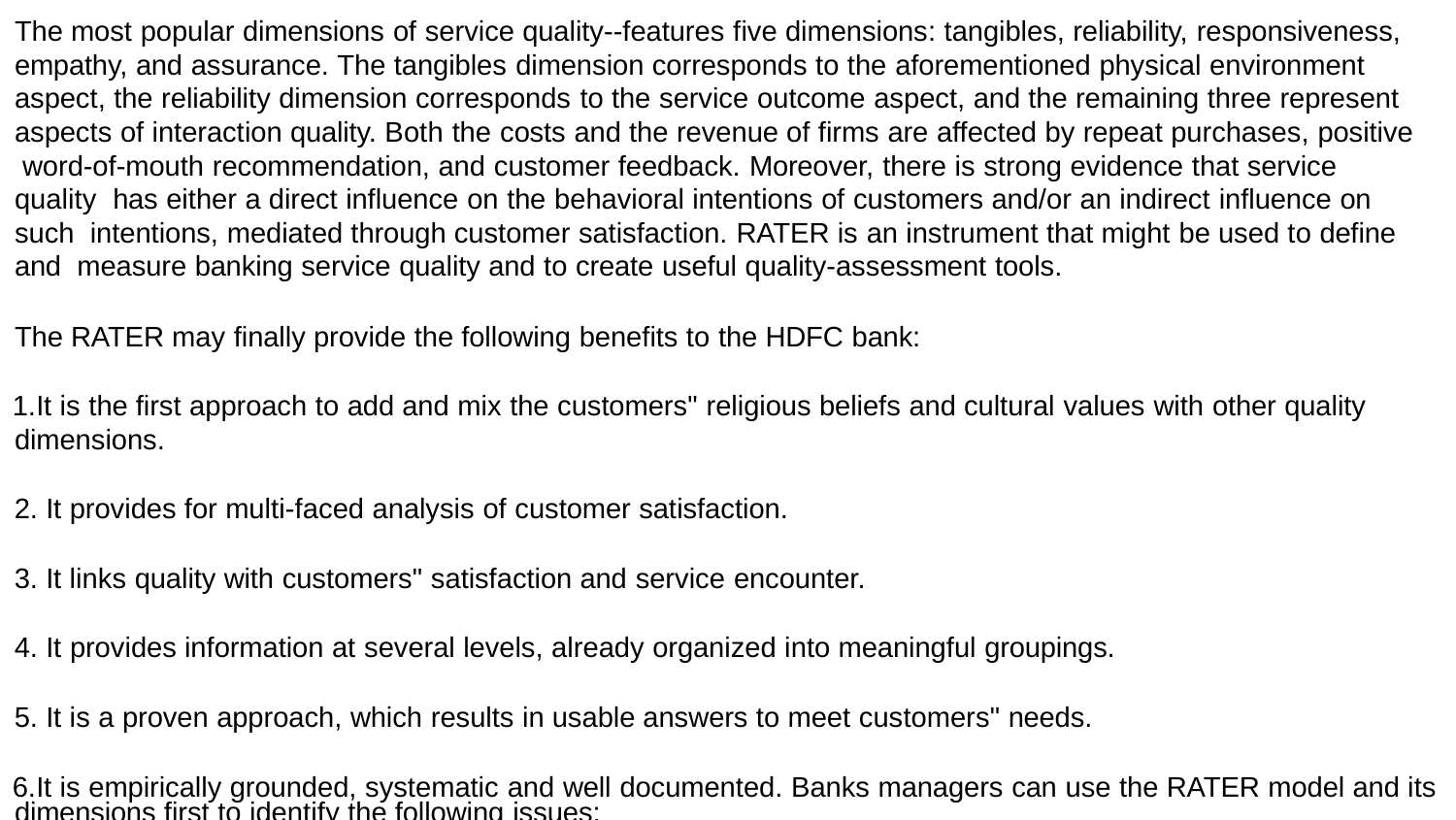

The most popular dimensions of service quality--features five dimensions: tangibles, reliability, responsiveness,  empathy, and assurance. The tangibles dimension corresponds to the aforementioned physical environment  aspect, the reliability dimension corresponds to the service outcome aspect, and the remaining three represent  aspects of interaction quality. Both the costs and the revenue of firms are affected by repeat purchases, positive  word-of-mouth recommendation, and customer feedback. Moreover, there is strong evidence that service quality  has either a direct influence on the behavioral intentions of customers and/or an indirect influence on such  intentions, mediated through customer satisfaction. RATER is an instrument that might be used to define and  measure banking service quality and to create useful quality-assessment tools.

The RATER may finally provide the following benefits to the HDFC bank:

It is the first approach to add and mix the customers" religious beliefs and cultural values with other quality  dimensions.

It provides for multi-faced analysis of customer satisfaction.

It links quality with customers" satisfaction and service encounter.

It provides information at several levels, already organized into meaningful groupings.

It is a proven approach, which results in usable answers to meet customers" needs.

It is empirically grounded, systematic and well documented. Banks managers can use the RATER model and its  dimensions first to identify the following issues: